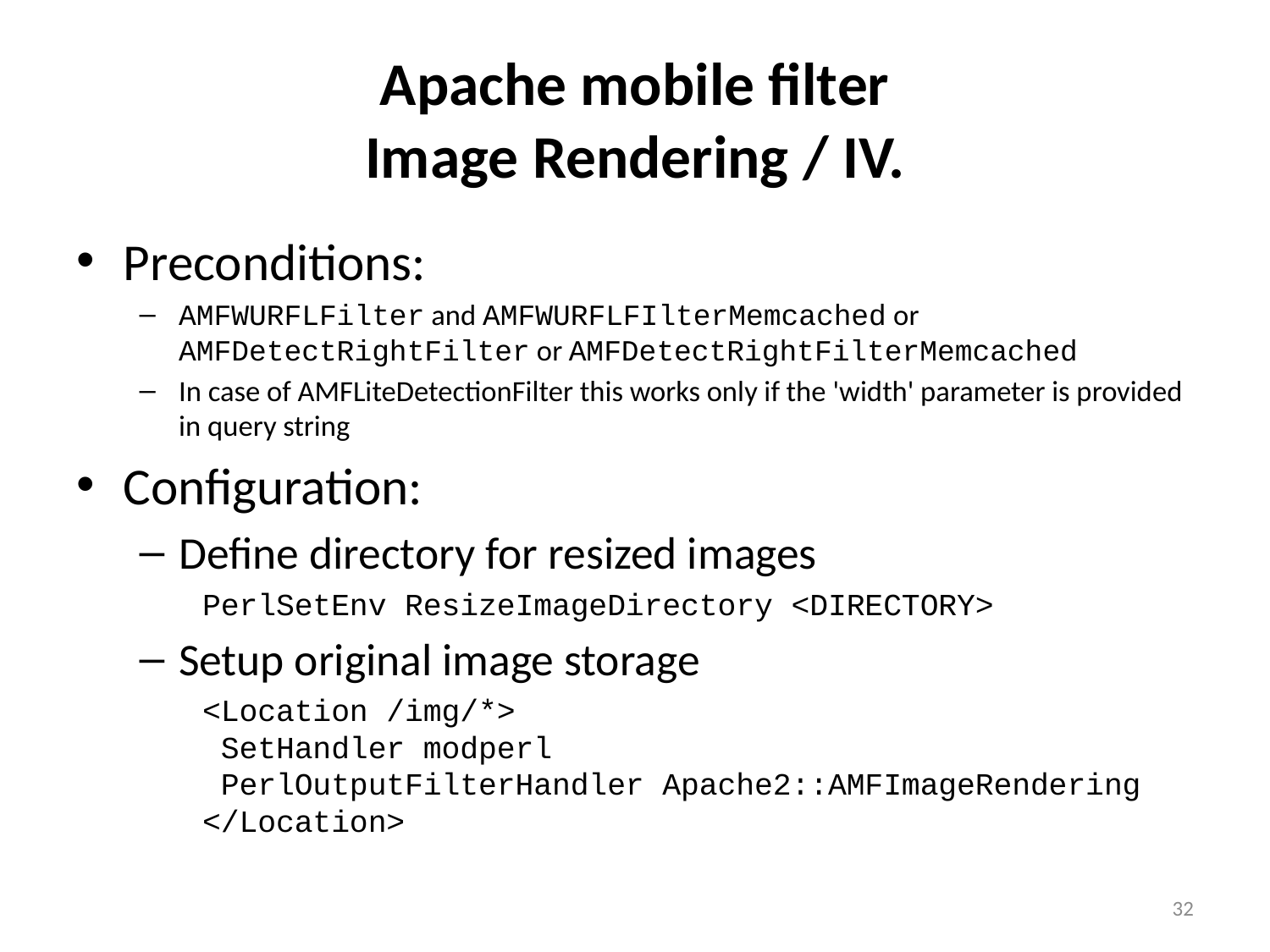

# Apache mobile filter Image Rendering / IV.
Preconditions:
AMFWURFLFilter and AMFWURFLFIlterMemcached or AMFDetectRightFilter or AMFDetectRightFilterMemcached
In case of AMFLiteDetectionFilter this works only if the 'width' parameter is provided in query string
Configuration:
Define directory for resized images
PerlSetEnv ResizeImageDirectory <DIRECTORY>
Setup original image storage
<Location /img/*>
 SetHandler modperl
 PerlOutputFilterHandler Apache2::AMFImageRendering
</Location>

32